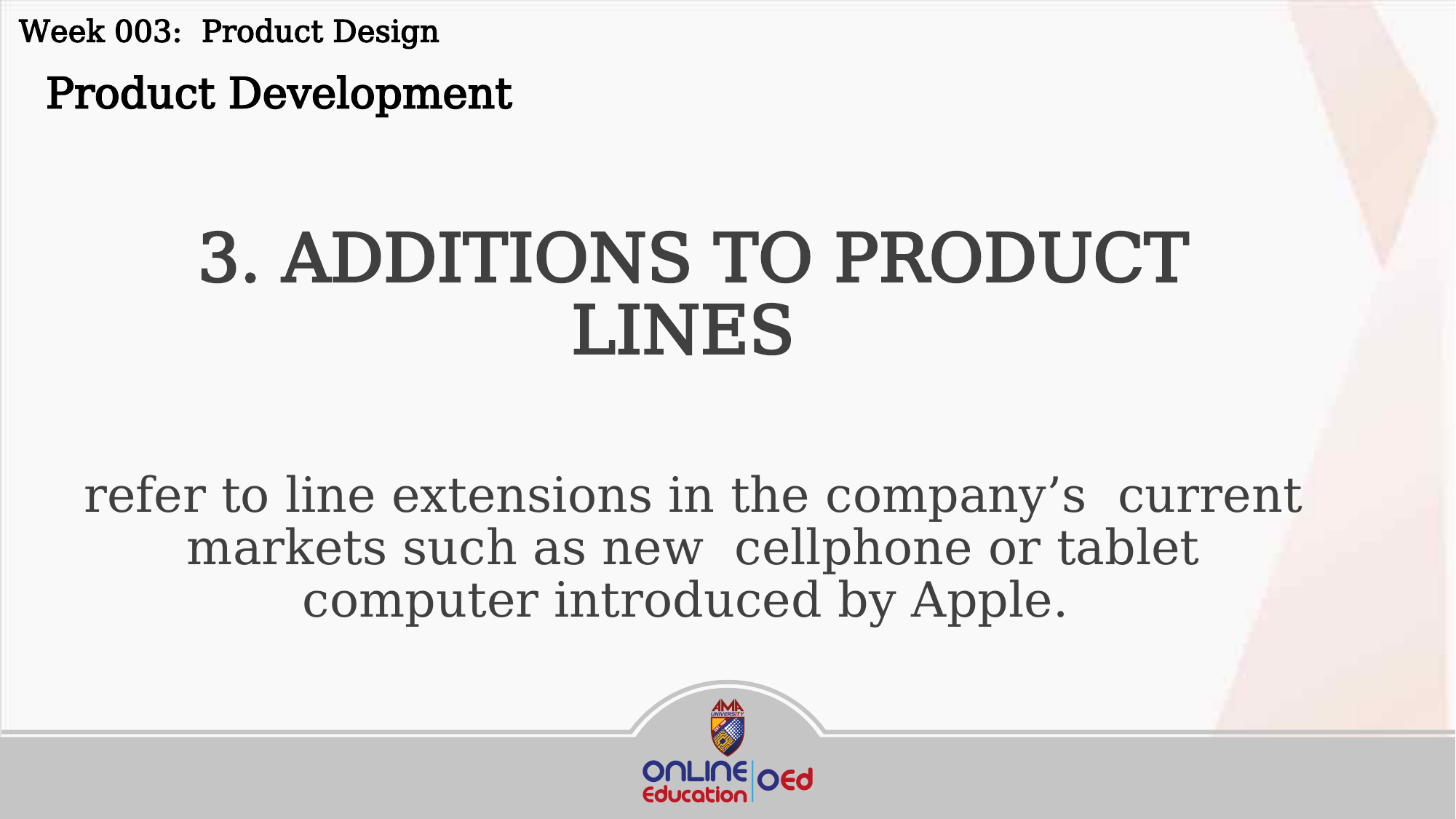

Week 003:  Product Design
  Product Development
3. ADDITIONS TO PRODUCT LINES

refer to line extensions in the company’s  current markets such as new  cellphone or tablet computer introduced by Apple.